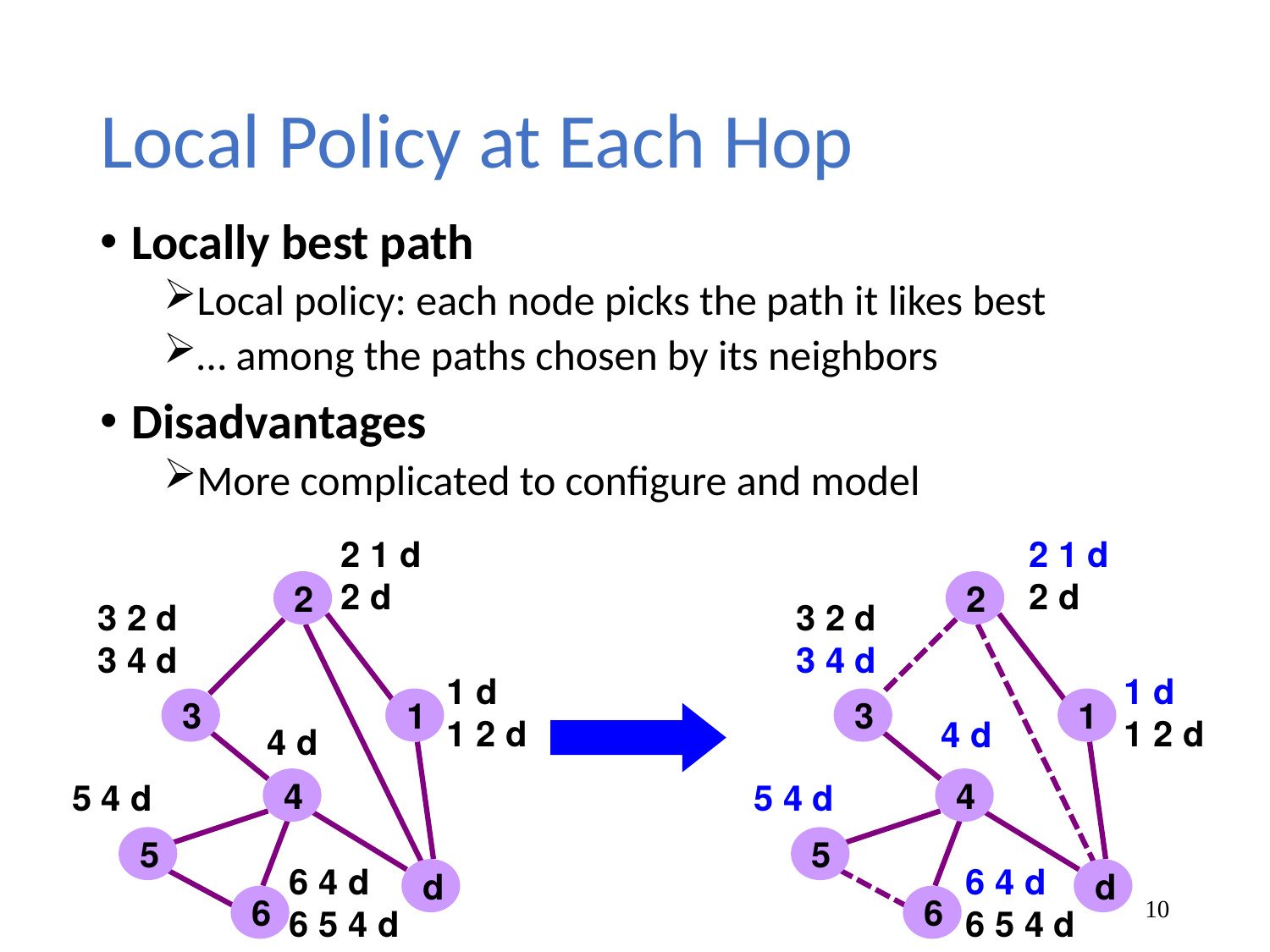

# Local Policy at Each Hop
Locally best path
Local policy: each node picks the path it likes best
… among the paths chosen by its neighbors
Disadvantages
More complicated to configure and model
2 1 d
2 d
2 1 d
2 d
2
2
3 2 d
3 4 d
3 2 d
3 4 d

1 d
1 2 d
1 d
1 2 d
3
1
3
1

4 d
4 d

4
4
5 4 d
5 4 d

5
5
6 4 d
6 5 4 d
6 4 d
6 5 4 d
d
d

10
6
6